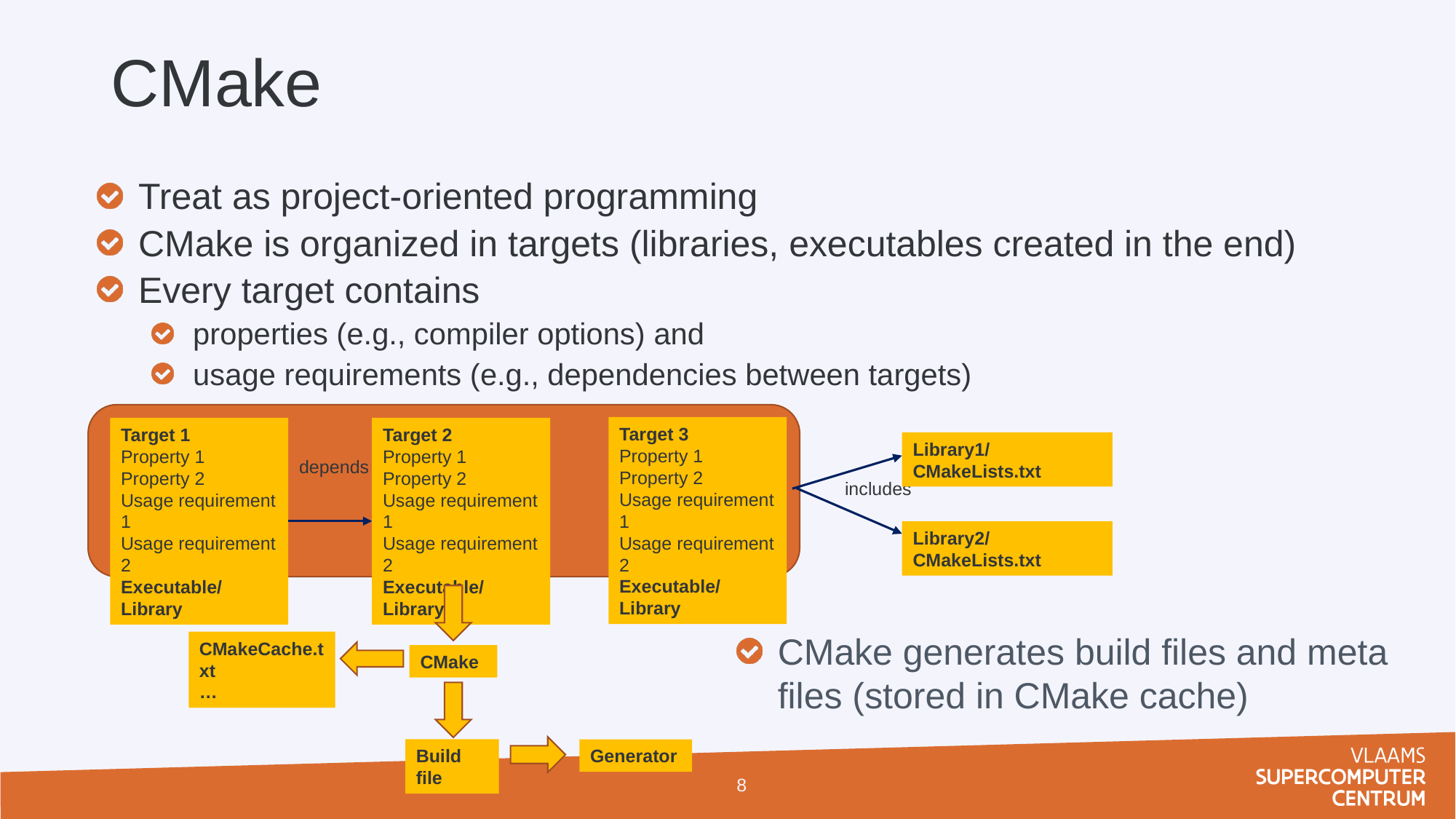

CMake
Treat as project-oriented programming
CMake is organized in targets (libraries, executables created in the end)
Every target contains
properties (e.g., compiler options) and
usage requirements (e.g., dependencies between targets)

Target 3
Property 1
Property 2
Usage requirement 1
Usage requirement 2
Executable/Library
Target 1
Property 1
Property 2
Usage requirement 1
Usage requirement 2
Executable/Library
Target 2
Property 1
Property 2
Usage requirement 1
Usage requirement 2
Executable/Library
depends
Library1/CMakeLists.txt
includes
Library2/CMakeLists.txt

CMakeCache.txt
…

CMake

Build file
Generator
CMake generates build files and meta files (stored in CMake cache)
8